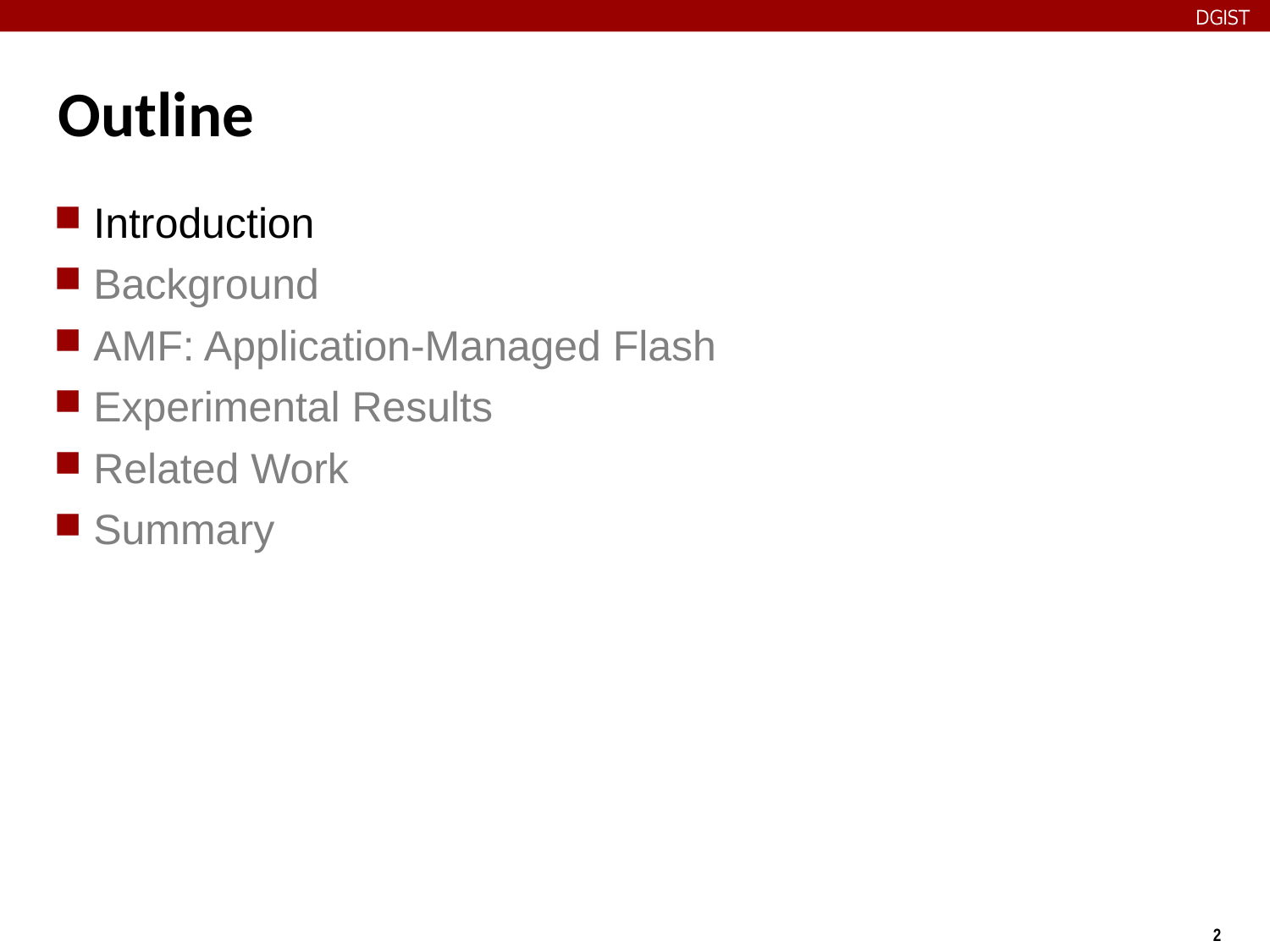

DGIST
# Outline
Introduction
Background
AMF: Application-Managed Flash
Experimental Results
Related Work
Summary